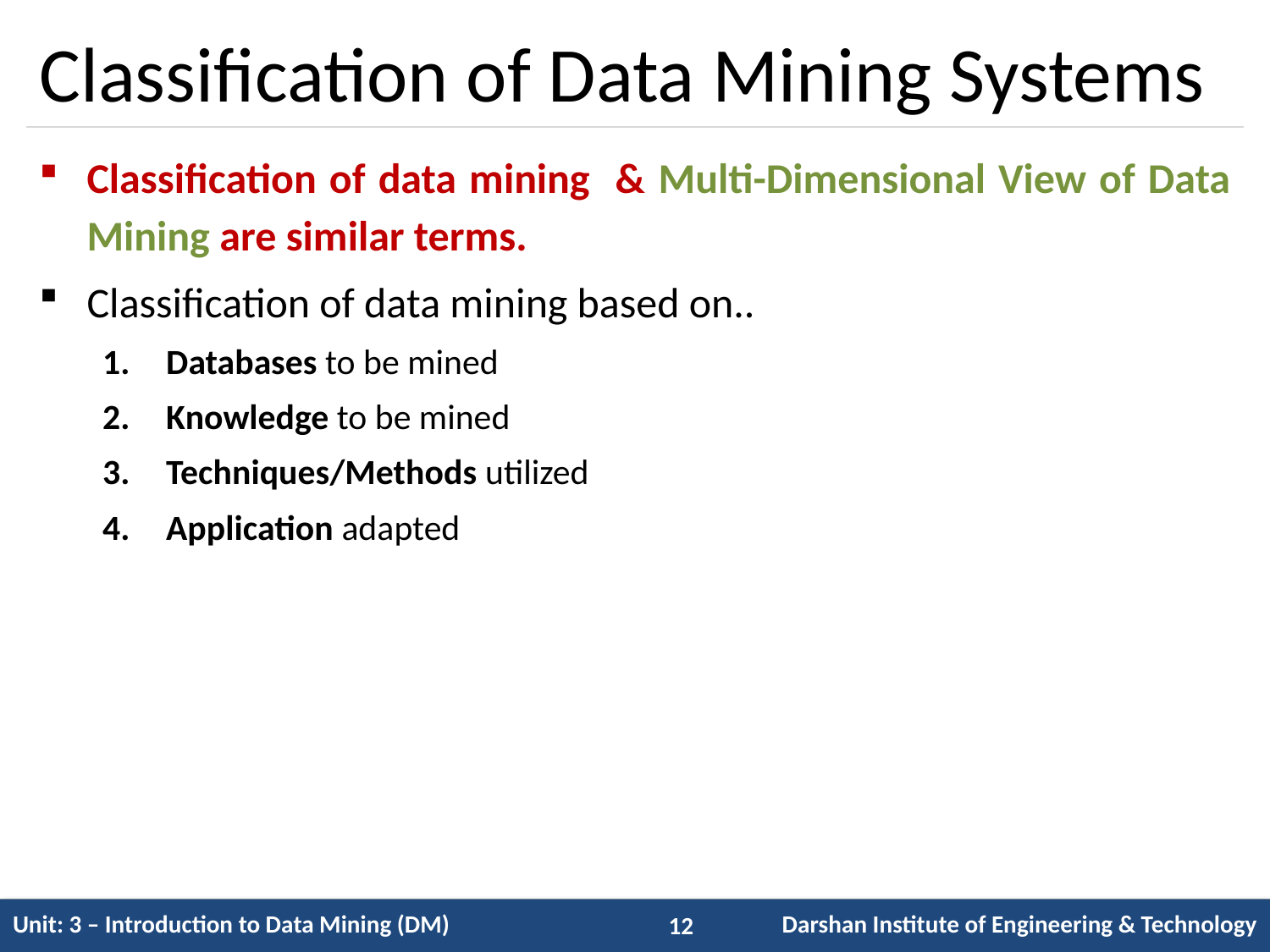

# Classification of Data Mining Systems
Classification of data mining  & Multi-Dimensional View of Data Mining are similar terms.
Classification of data mining based on..
Databases to be mined
Knowledge to be mined
Techniques/Methods utilized
Application adapted